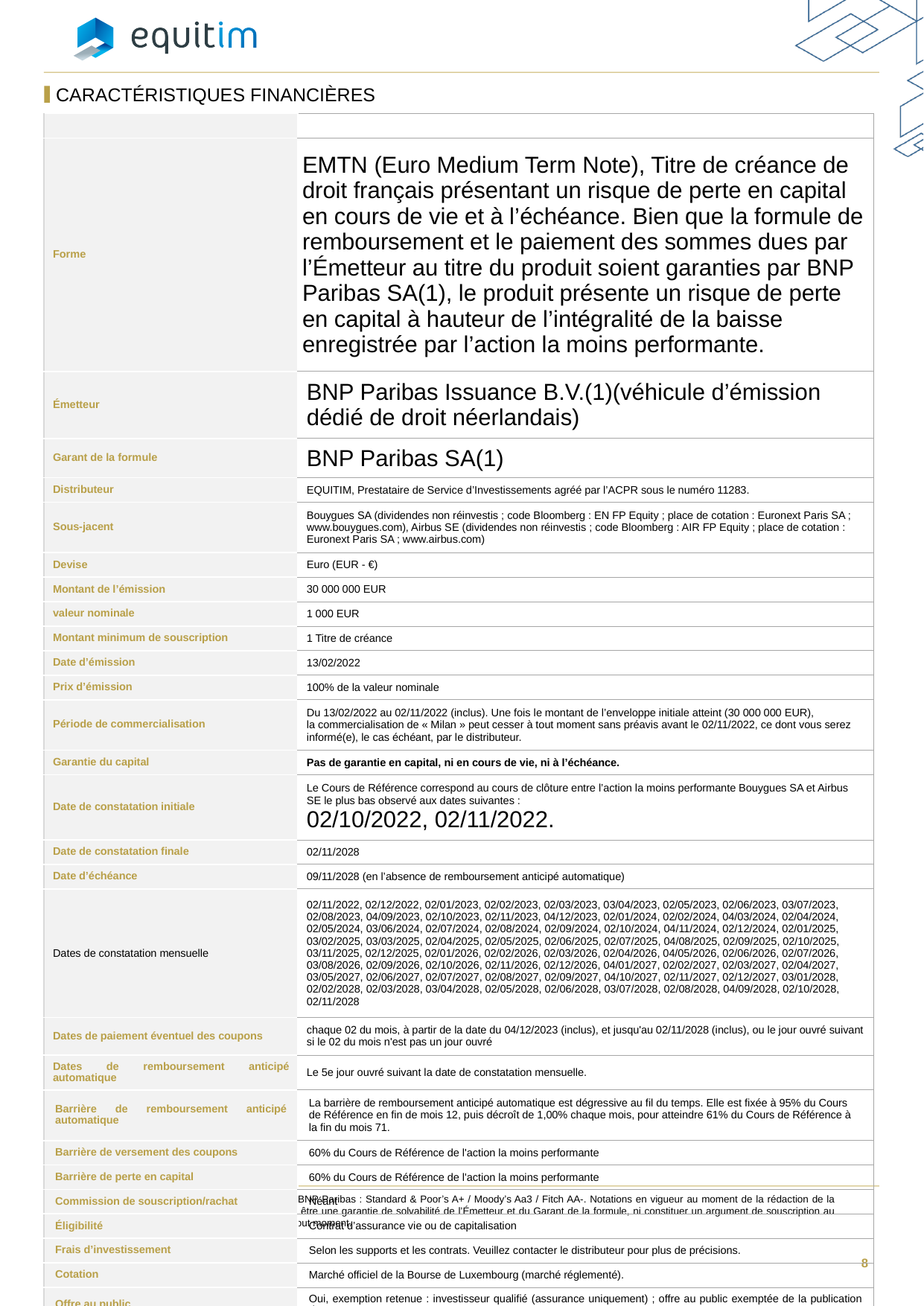

Caractéristiques financières

|  |  |
| --- | --- |
| Forme | EMTN (Euro Medium Term Note), Titre de créance de droit français présentant un risque de perte en capital en cours de vie et à l’échéance. Bien que la formule de remboursement et le paiement des sommes dues par l’Émetteur au titre du produit soient garanties par BNP Paribas SA(1), le produit présente un risque de perte en capital à hauteur de l’intégralité de la baisse enregistrée par l’action la moins performante. |
| Émetteur | BNP Paribas Issuance B.V.(1)(véhicule d’émission dédié de droit néerlandais) |
| Garant de la formule | BNP Paribas SA(1) |
| Distributeur | EQUITIM, Prestataire de Service d’Investissements agréé par l’ACPR sous le numéro 11283. |
| Sous-jacent | Bouygues SA (dividendes non réinvestis ; code Bloomberg : EN FP Equity ; place de cotation : Euronext Paris SA ; www.bouygues.com), Airbus SE (dividendes non réinvestis ; code Bloomberg : AIR FP Equity ; place de cotation : Euronext Paris SA ; www.airbus.com) |
| Devise | Euro (EUR - €) |
| Montant de l’émission | 30 000 000 EUR |
| valeur nominale | 1 000 EUR |
| Montant minimum de souscription | 1 Titre de créance |
| Date d’émission | 13/02/2022 |
| Prix d’émission | 100% de la valeur nominale |
| Période de commercialisation | Du 13/02/2022 au 02/11/2022 (inclus). Une fois le montant de l’enveloppe initiale atteint (30 000 000 EUR), la commercialisation de « Milan » peut cesser à tout moment sans préavis avant le 02/11/2022, ce dont vous serez informé(e), le cas échéant, par le distributeur. |
| Garantie du capital | Pas de garantie en capital, ni en cours de vie, ni à l’échéance. |
| Date de constatation initiale | Le Cours de Référence correspond au cours de clôture entre l’action la moins performante Bouygues SA et Airbus SE le plus bas observé aux dates suivantes : 02/10/2022, 02/11/2022. |
| Date de constatation finale | 02/11/2028 |
| Date d’échéance | 09/11/2028 (en l’absence de remboursement anticipé automatique) |
| Dates de constatation mensuelle | 02/11/2022, 02/12/2022, 02/01/2023, 02/02/2023, 02/03/2023, 03/04/2023, 02/05/2023, 02/06/2023, 03/07/2023, 02/08/2023, 04/09/2023, 02/10/2023, 02/11/2023, 04/12/2023, 02/01/2024, 02/02/2024, 04/03/2024, 02/04/2024, 02/05/2024, 03/06/2024, 02/07/2024, 02/08/2024, 02/09/2024, 02/10/2024, 04/11/2024, 02/12/2024, 02/01/2025, 03/02/2025, 03/03/2025, 02/04/2025, 02/05/2025, 02/06/2025, 02/07/2025, 04/08/2025, 02/09/2025, 02/10/2025, 03/11/2025, 02/12/2025, 02/01/2026, 02/02/2026, 02/03/2026, 02/04/2026, 04/05/2026, 02/06/2026, 02/07/2026, 03/08/2026, 02/09/2026, 02/10/2026, 02/11/2026, 02/12/2026, 04/01/2027, 02/02/2027, 02/03/2027, 02/04/2027, 03/05/2027, 02/06/2027, 02/07/2027, 02/08/2027, 02/09/2027, 04/10/2027, 02/11/2027, 02/12/2027, 03/01/2028, 02/02/2028, 02/03/2028, 03/04/2028, 02/05/2028, 02/06/2028, 03/07/2028, 02/08/2028, 04/09/2028, 02/10/2028, 02/11/2028 |
| Dates de paiement éventuel des coupons | chaque 02 du mois, à partir de la date du 04/12/2023 (inclus), et jusqu'au 02/11/2028 (inclus), ou le jour ouvré suivant si le 02 du mois n'est pas un jour ouvré |
| Dates de remboursement anticipé automatique | Le 5e jour ouvré suivant la date de constatation mensuelle. |
| Barrière de remboursement anticipé automatique | La barrière de remboursement anticipé automatique est dégressive au fil du temps. Elle est fixée à 95% du Cours de Référence en fin de mois 12, puis décroît de 1,00% chaque mois, pour atteindre 61% du Cours de Référence à la fin du mois 71. |
| Barrière de versement des coupons | 60% du Cours de Référence de l'action la moins performante |
| Barrière de perte en capital | 60% du Cours de Référence de l'action la moins performante |
| Commission de souscription/rachat | Néant |
| Éligibilité | Contrat d’assurance vie ou de capitalisation |
| Frais d’investissement | Selon les supports et les contrats. Veuillez contacter le distributeur pour plus de précisions. |
| Cotation | Marché officiel de la Bourse de Luxembourg (marché réglementé). |
| Offre au public | Oui, exemption retenue : investisseur qualifié (assurance uniquement) ; offre au public exemptée de la publication d’un prospectus |
| Commission de distribution | BNP Paribas Arbitrage S.N.C. paiera au distributeur une rémunération annuelle maximum équivalente à 1% (sur la base de la durée maximale des titres) TTC du montant placé. Veuillez contacter le distributeur pour plus de précisions. Ces commissions sont incluses dans le prix d’achat. |
| Publication de la valorisation | Publication quotidienne sur Reuters, Bloomberg et Telekurs, tenu à la disposition du public en permanence sur demande. |
| Double valorisation | Une double valorisation sera établie tous les quinze (15) jours par la société REFINITIV, sociétés indépendantes du Groupe BNP Paribas |
| Marché secondaire | BNP Paribas Arbitrage S.N.C. s’engage, dans des conditions normales de marché, à donner de manière quotidienne des prix indicatifs pendant toute la durée de vie du produit avec une fourchette achat/vente de 1,00%. |
| Agent de calcul | BNP Paribas Arbitrage S.N.C, entité du Groupe BNP Paribas, potentiellement source de conflits d'intérêts. |
| Code ISIN | FR0014009DK8 |
(1) BNP Paribas Issuance B.V. : Standard & Poor’s A+. BNP Paribas : Standard & Poor’s A+ / Moody’s Aa3 / Fitch AA-. Notations en vigueur au moment de la rédaction de la présente brochure, le 28 juillet 2022, qui ne sauraient ni être une garantie de solvabilité de l’Émetteur et du Garant de la formule, ni constituer un argument de souscription au produit. Les agences de notation peuvent les modifier à tout moment.
8